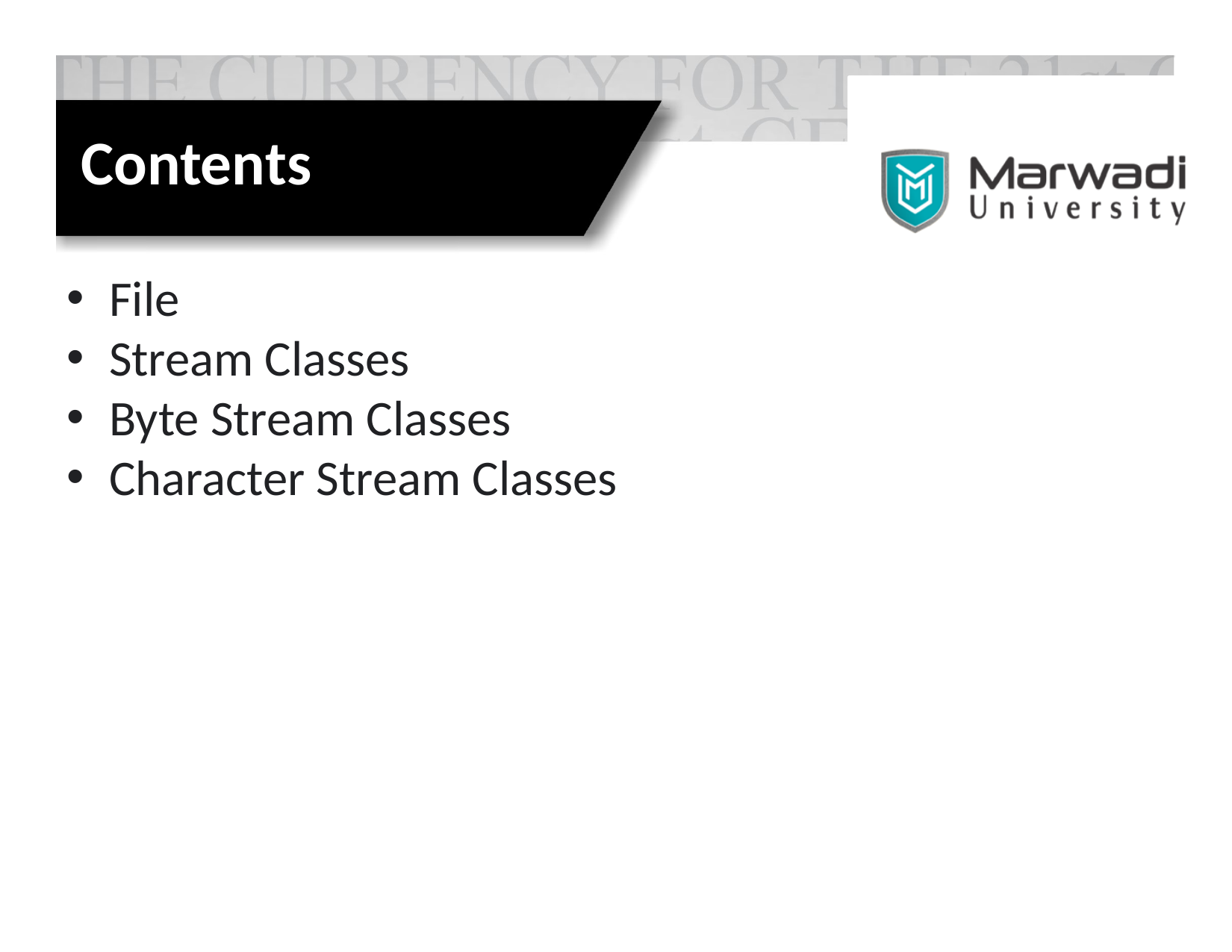

Contents
File
Stream Classes
Byte Stream Classes
Character Stream Classes